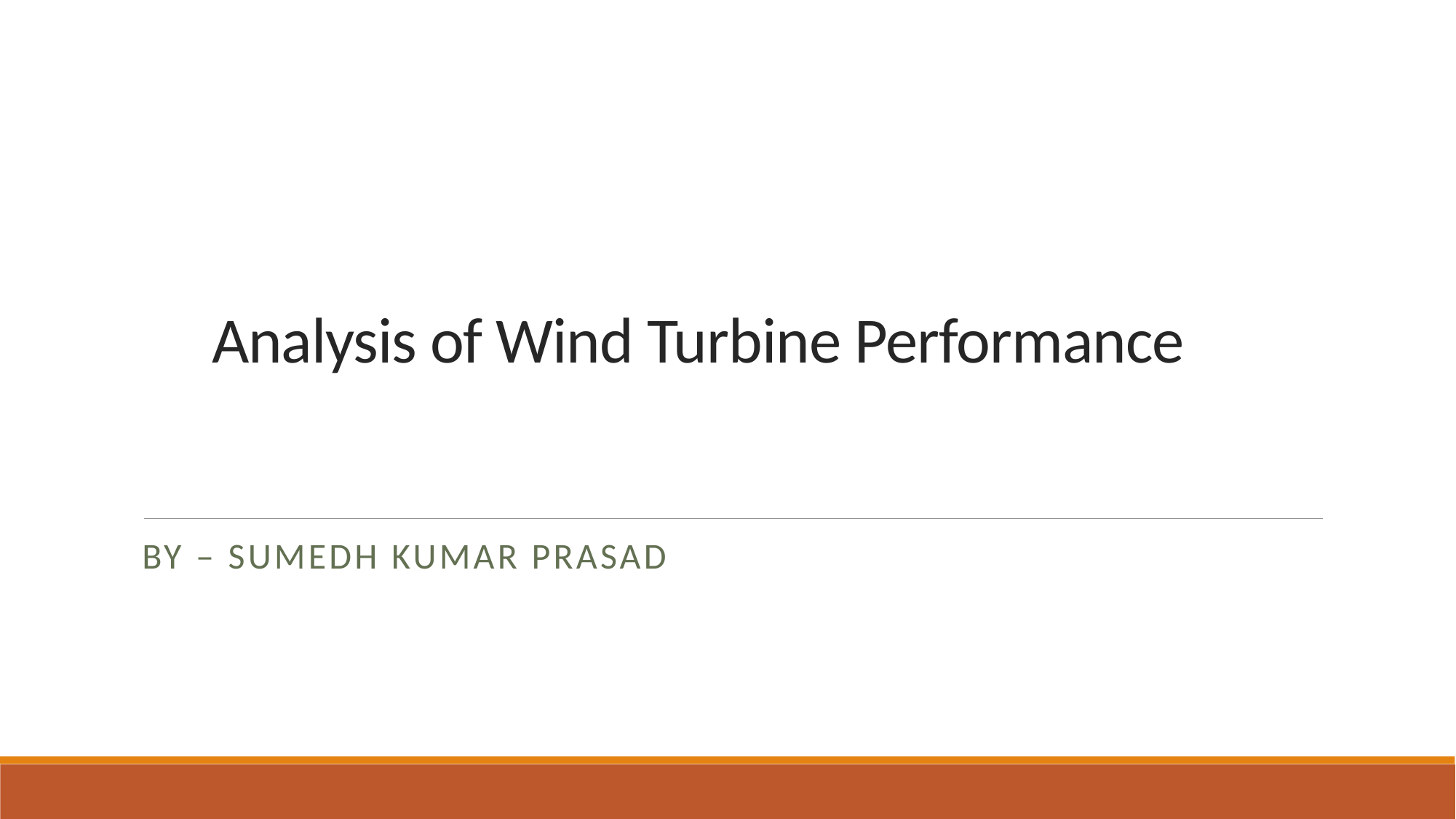

# Analysis of Wind Turbine Performance
By – SUMEDH Kumar Prasad